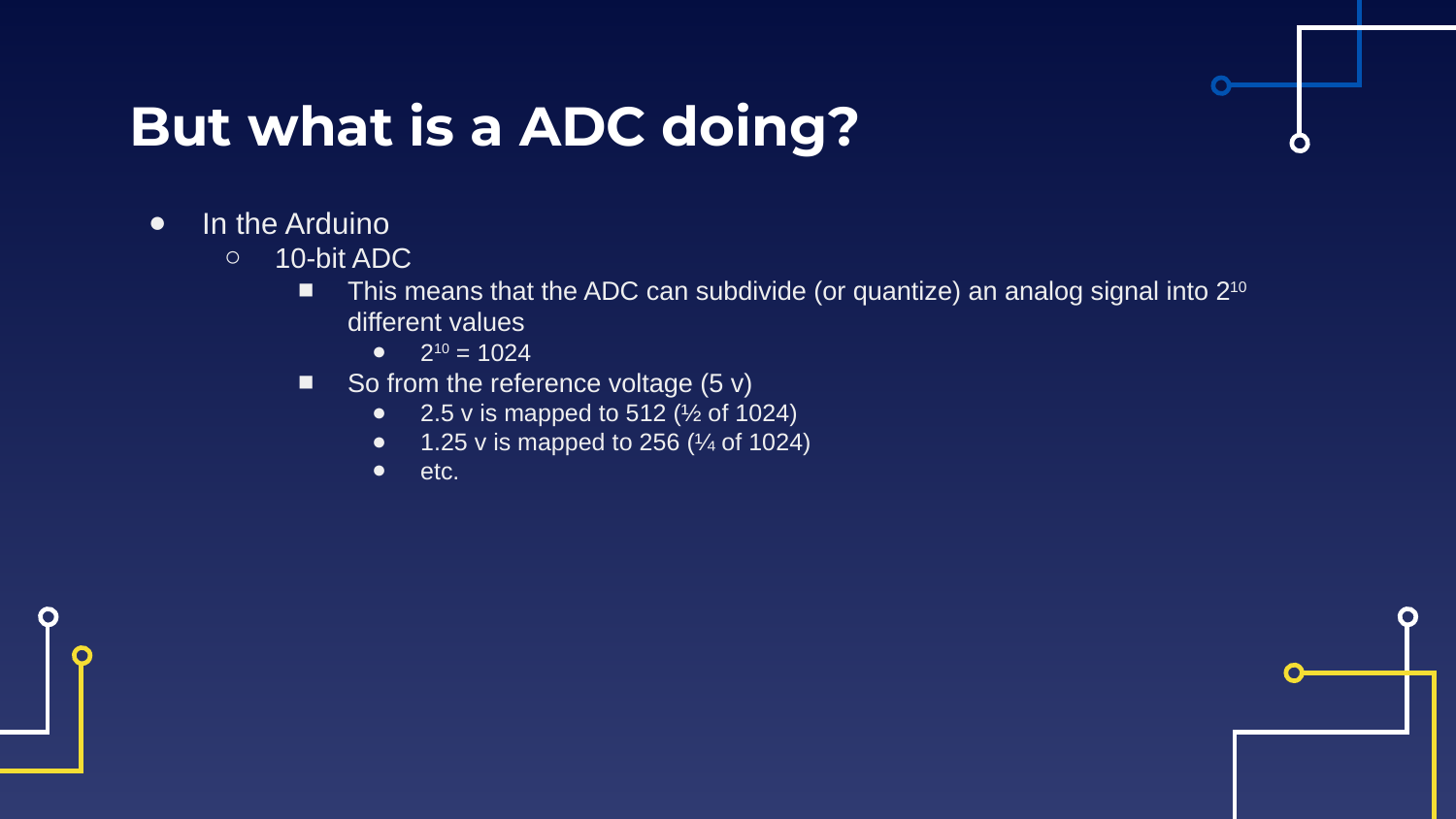

# But what is a ADC doing?
In the Arduino
10-bit ADC
This means that the ADC can subdivide (or quantize) an analog signal into 210 different values
210 = 1024
So from the reference voltage (5 v)
2.5 v is mapped to 512 (½ of 1024)
1.25 v is mapped to 256 (¼ of 1024)
etc.